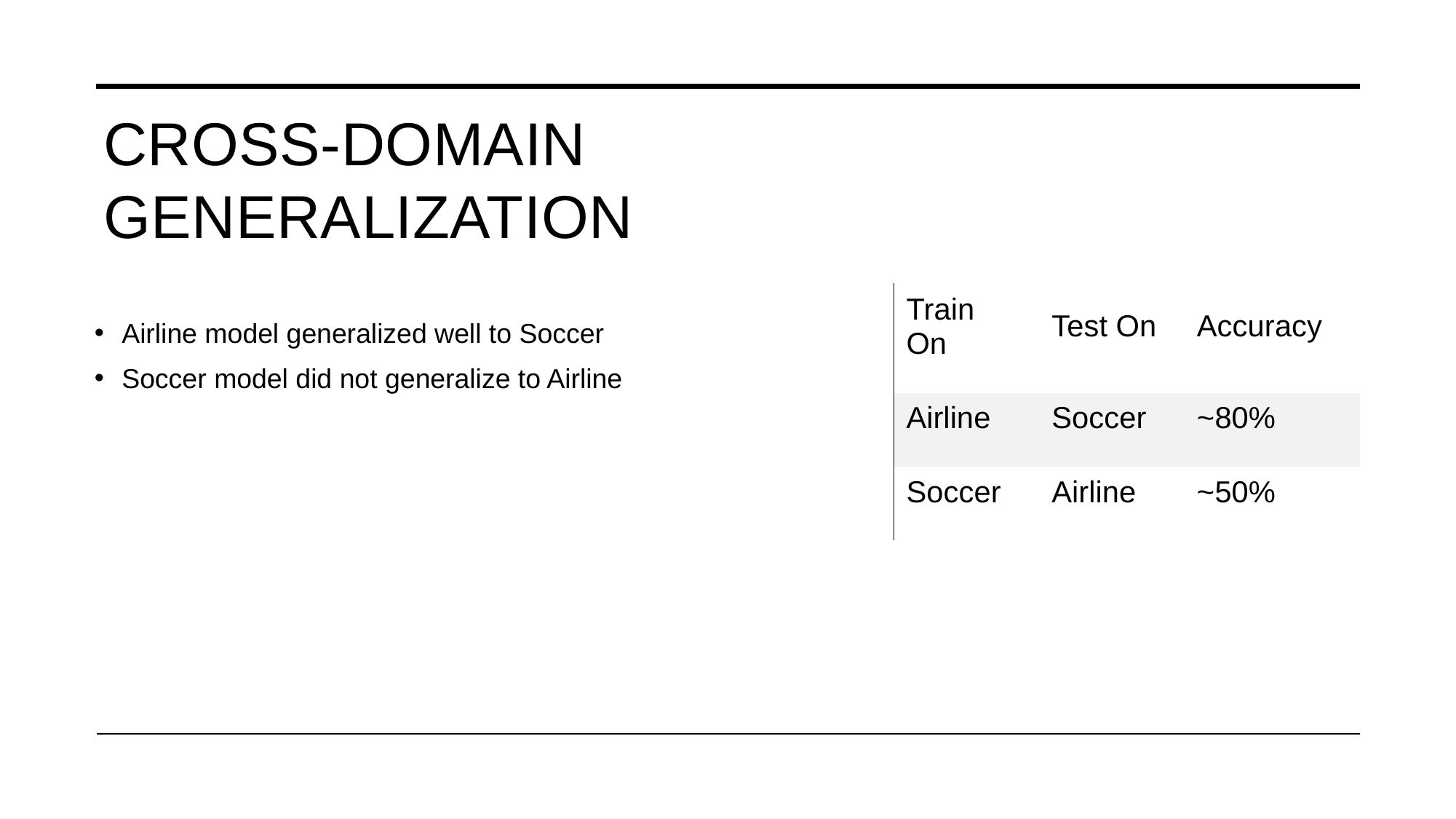

# CROSS-DOMAIN GENERALIZATION

Airline model generalized well to Soccer
Soccer model did not generalize to Airline
| Train On | Test On | Accuracy |
| --- | --- | --- |
| Airline | Soccer | ~80% |
| Soccer | Airline | ~50% |